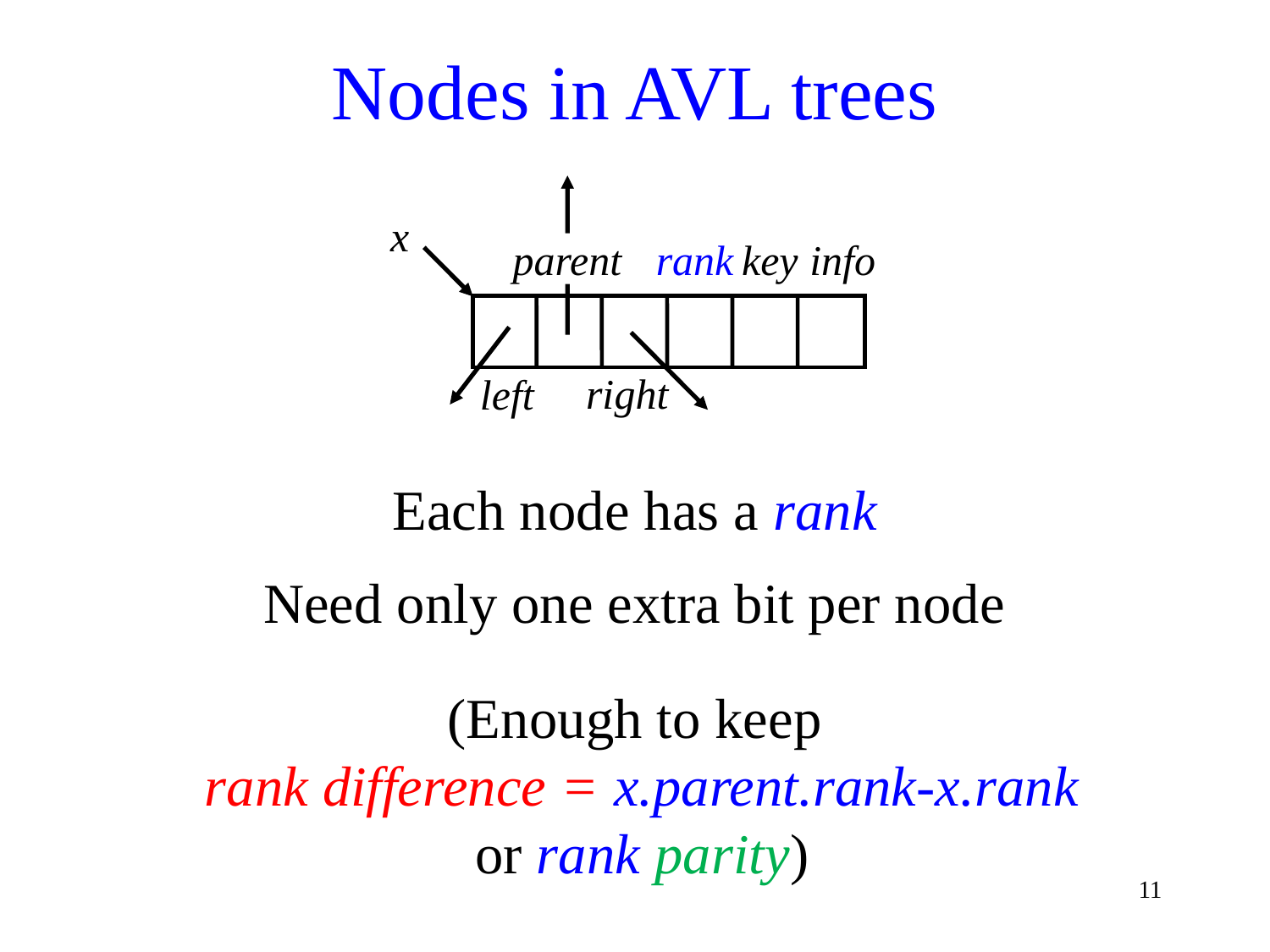

Nodes in AVL trees

x
parent
rank
key
info

right
left
Each node has a rank
Need only one extra bit per node
(Enough to keep
 rank difference = x.parent.rank-x.rank
 or rank parity)
11